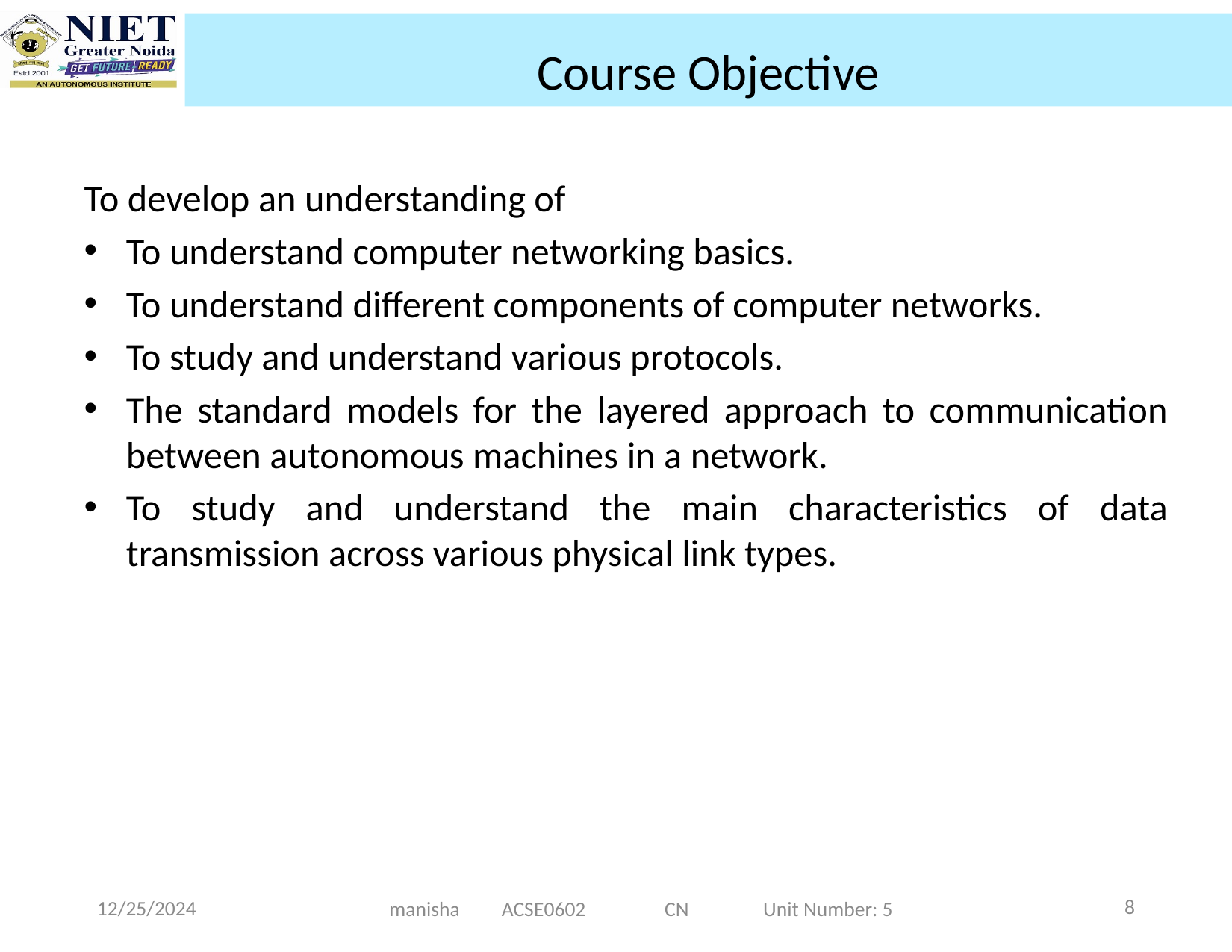

Course Objective
To develop an understanding of
To understand computer networking basics.
To understand different components of computer networks.
To study and understand various protocols.
The standard models for the layered approach to communication between autonomous machines in a network.
To study and understand the main characteristics of data transmission across various physical link types.
8
12/25/2024
manisha         ACSE0602                 CN                Unit Number: 5